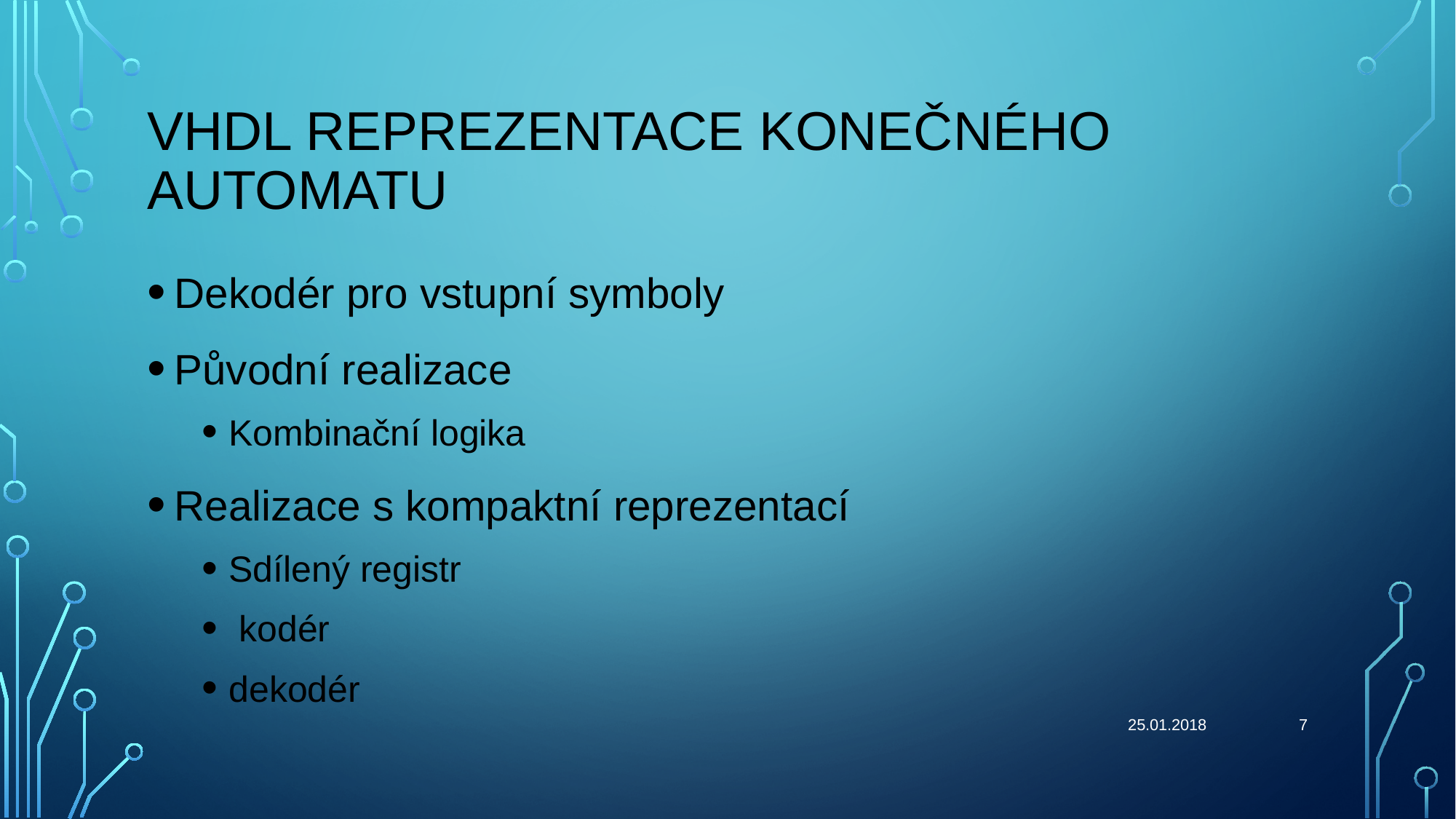

# Vhdl reprezentace konečného automatu
Dekodér pro vstupní symboly
Původní realizace
Kombinační logika
Realizace s kompaktní reprezentací
Sdílený registr
 kodér
dekodér
7
25.01.2018